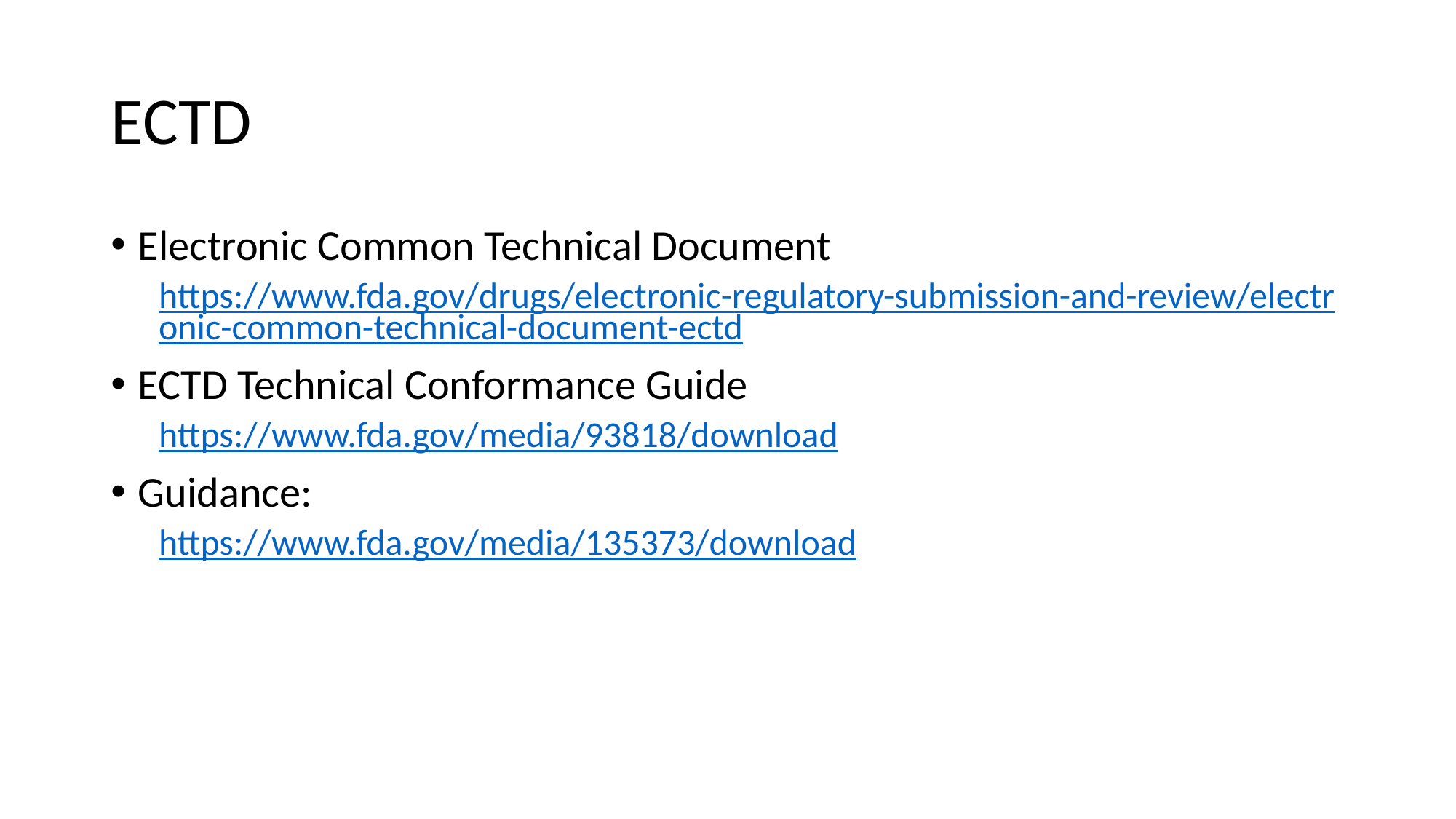

# ECTD
Electronic Common Technical Document
https://www.fda.gov/drugs/electronic-regulatory-submission-and-review/electronic-common-technical-document-ectd
ECTD Technical Conformance Guide
https://www.fda.gov/media/93818/download
Guidance:
https://www.fda.gov/media/135373/download